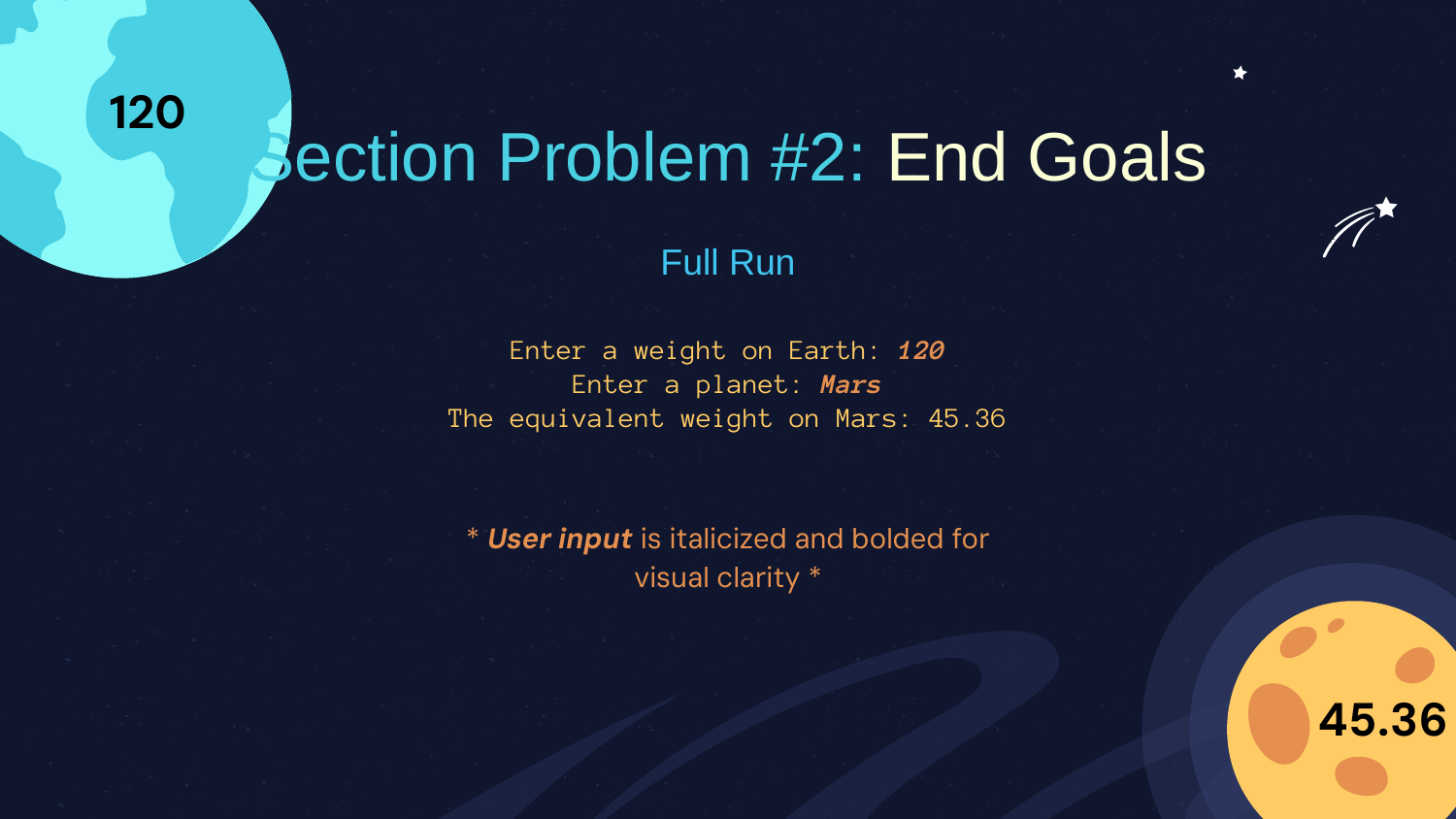

120
# Section Problem #2: End Goals
Full Run
Enter a weight on Earth: 120
Enter a planet: Mars
The equivalent weight on Mars: 45.36

* User input is italicized and bolded for visual clarity *

45.36